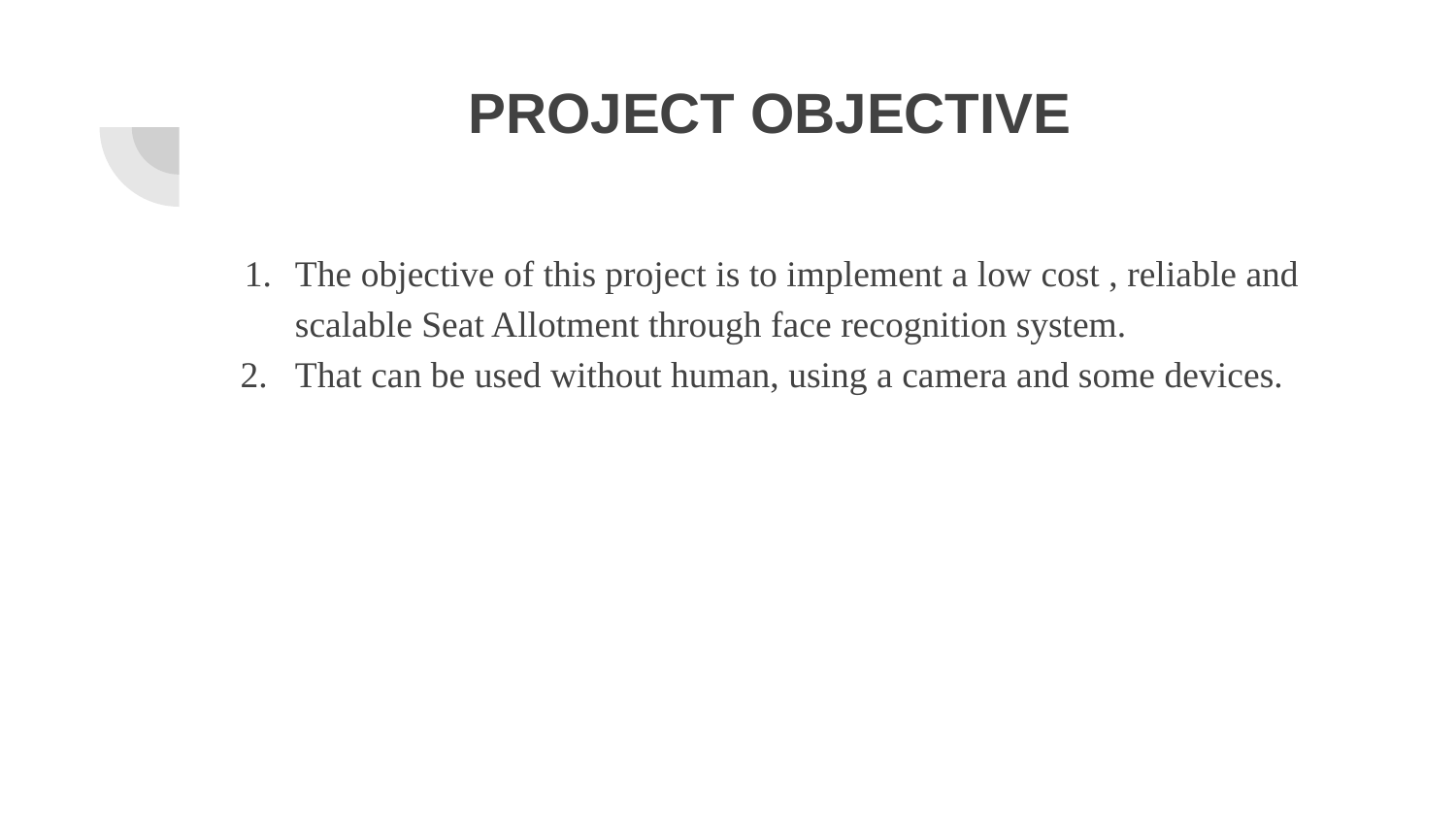

# PROJECT OBJECTIVE
The objective of this project is to implement a low cost , reliable and scalable Seat Allotment through face recognition system.
That can be used without human, using a camera and some devices.